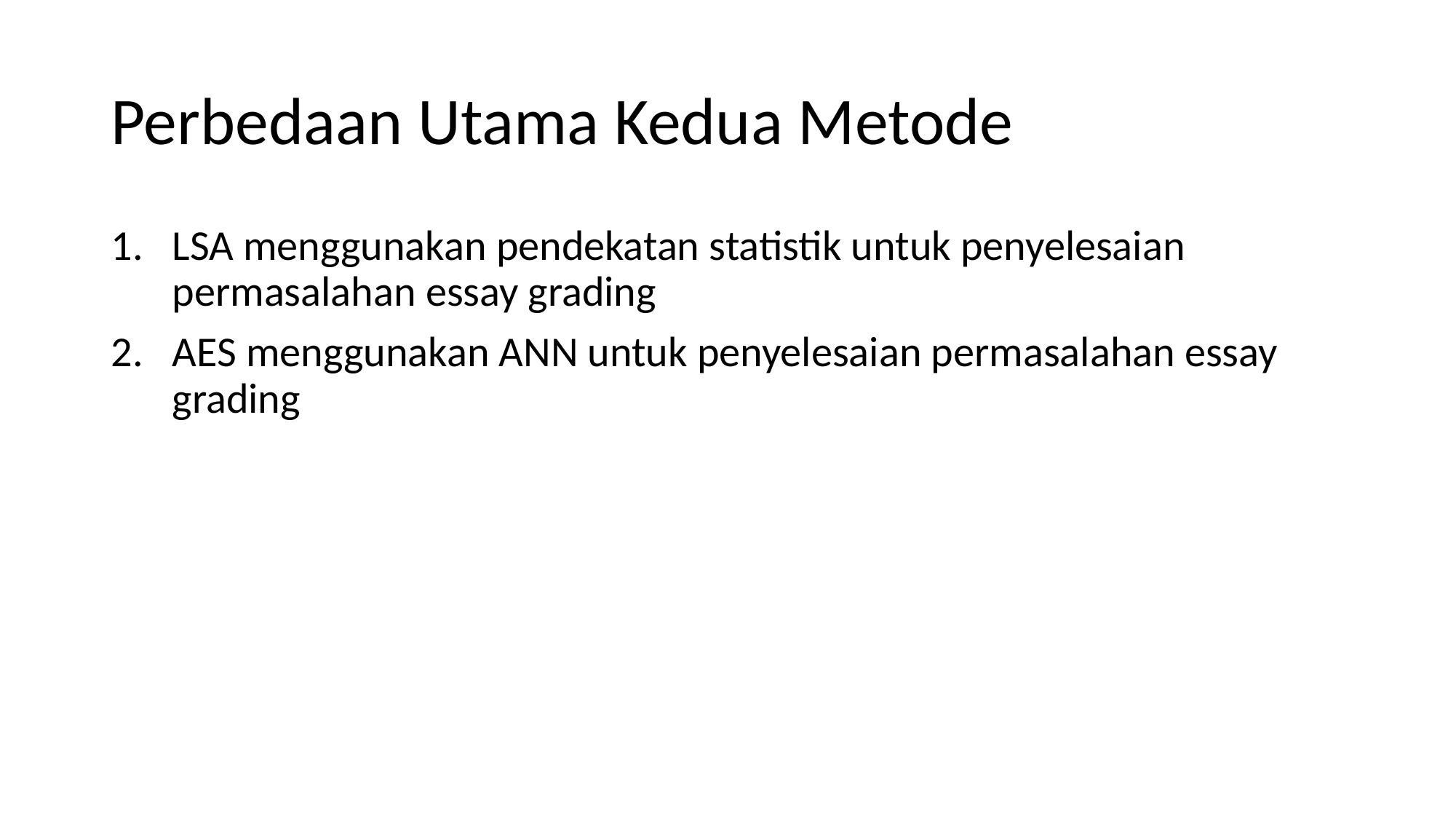

# Perbedaan Utama Kedua Metode
LSA menggunakan pendekatan statistik untuk penyelesaian permasalahan essay grading
AES menggunakan ANN untuk penyelesaian permasalahan essay grading